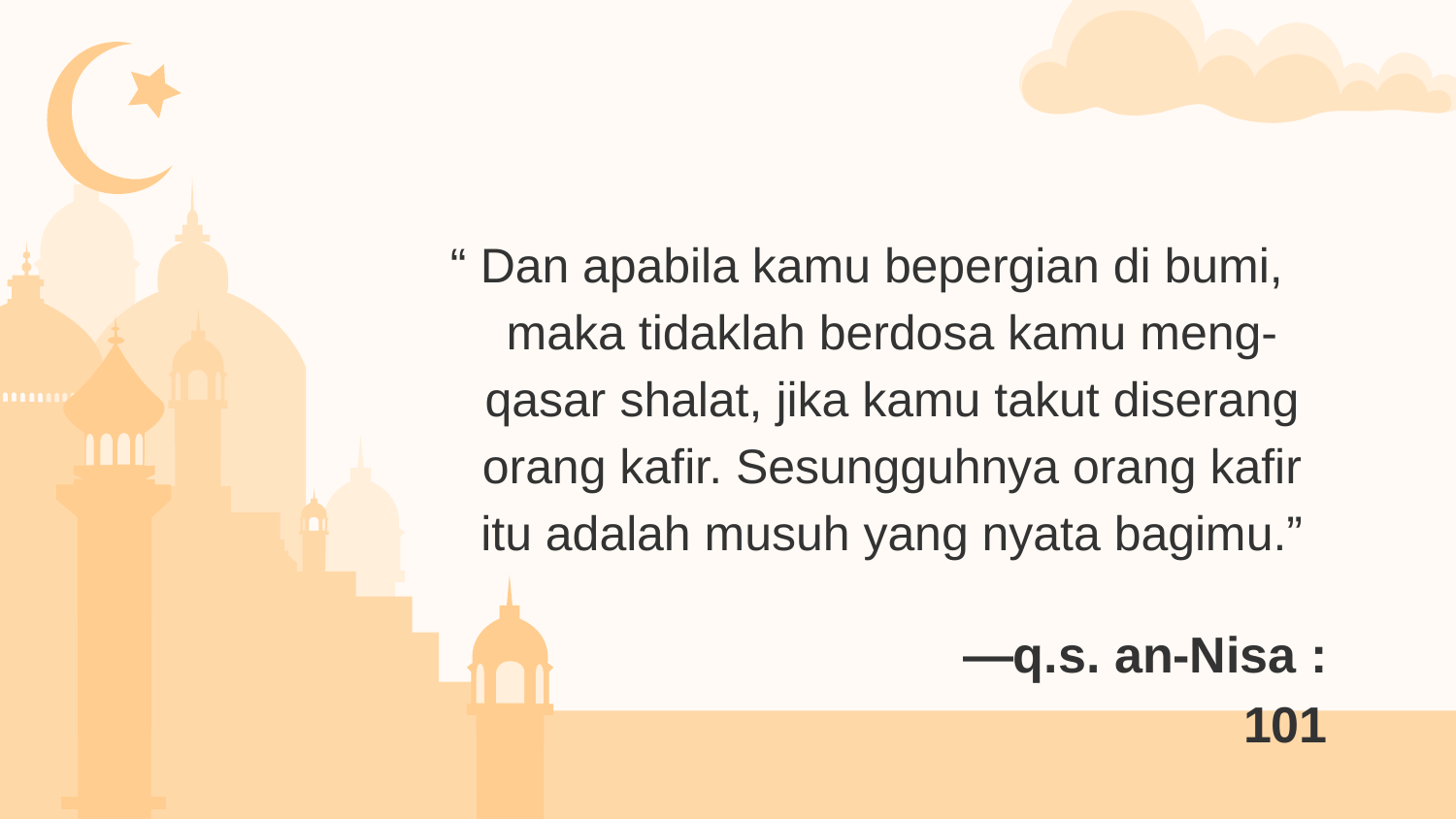

“ Dan apabila kamu bepergian di bumi, maka tidaklah berdosa kamu meng-qasar shalat, jika kamu takut diserang orang kafir. Sesungguhnya orang kafir itu adalah musuh yang nyata bagimu.”

# —q.s. an-Nisa : 101